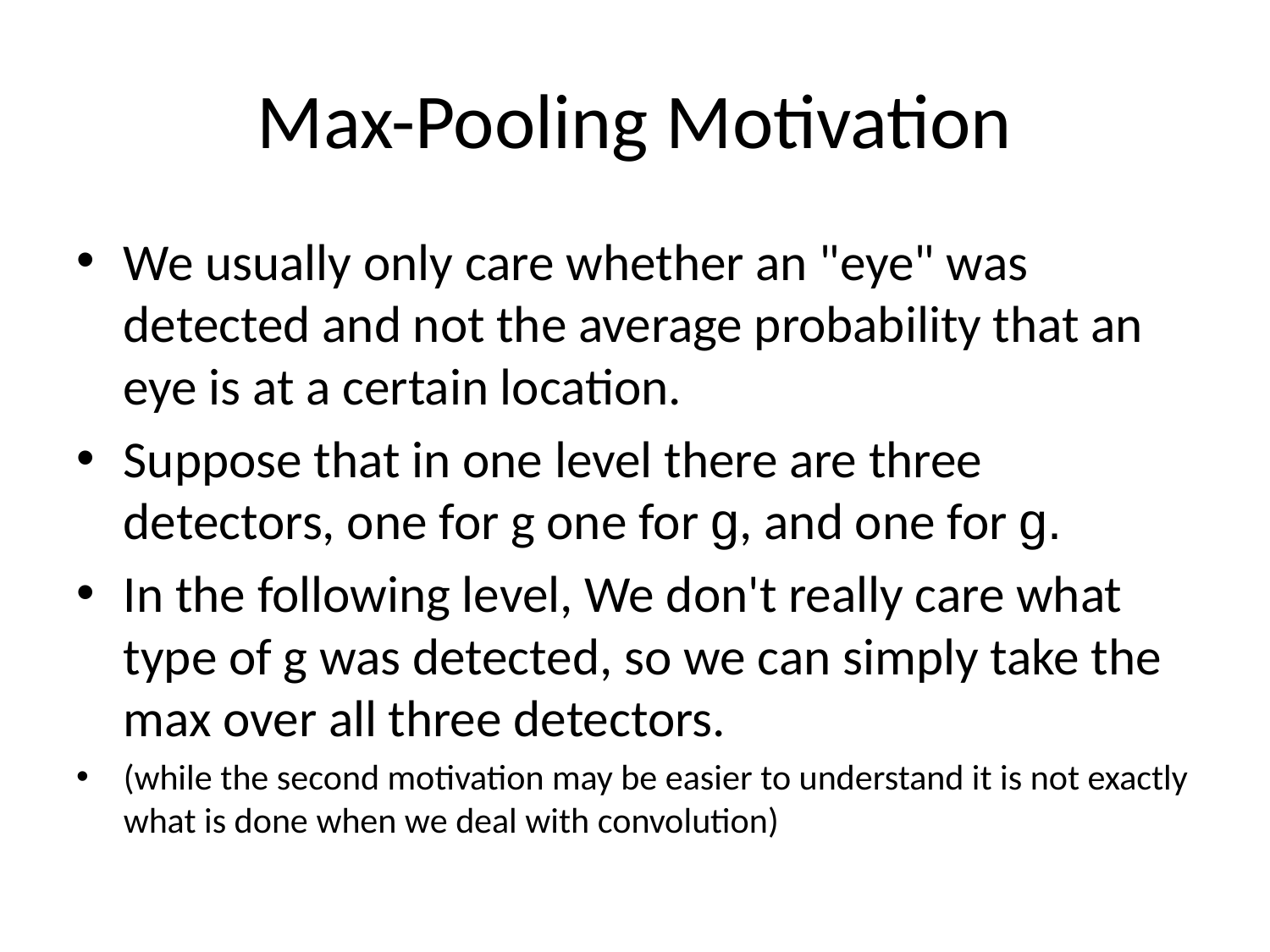

# Max-Pooling Motivation
We usually only care whether an "eye" was detected and not the average probability that an eye is at a certain location.
Suppose that in one level there are three detectors, one for g one for g, and one for g.
In the following level, We don't really care what type of g was detected, so we can simply take the max over all three detectors.
(while the second motivation may be easier to understand it is not exactly what is done when we deal with convolution)